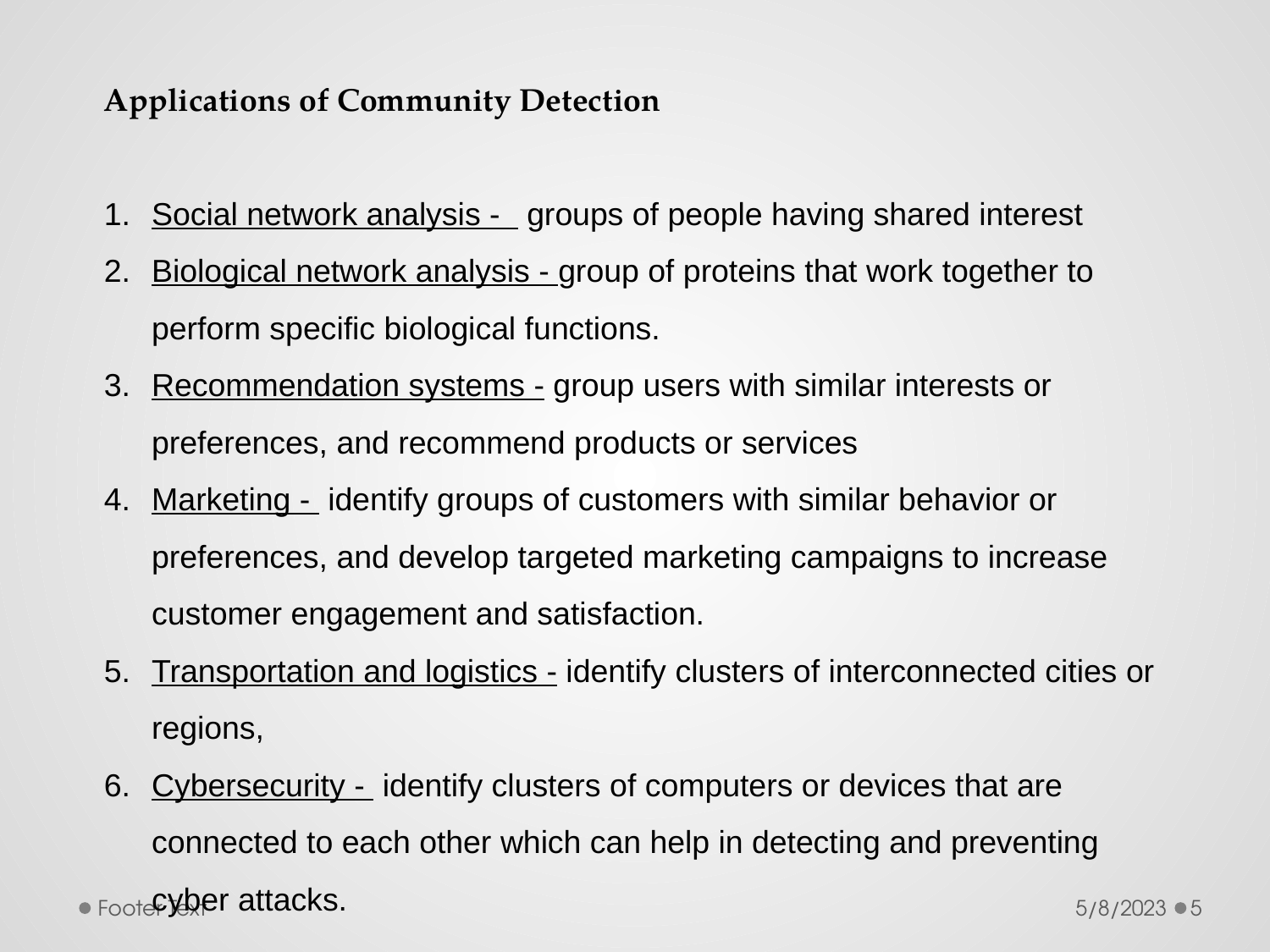

Applications of Community Detection

Social network analysis -   groups of people having shared interest
Biological network analysis - group of proteins that work together to perform specific biological functions.
Recommendation systems - group users with similar interests or preferences, and recommend products or services
Marketing -  identify groups of customers with similar behavior or preferences, and develop targeted marketing campaigns to increase customer engagement and satisfaction.
Transportation and logistics - identify clusters of interconnected cities or regions,
Cybersecurity -  identify clusters of computers or devices that are connected to each other which can help in detecting and preventing cyber attacks.

Footer Text
5/8/2023
5